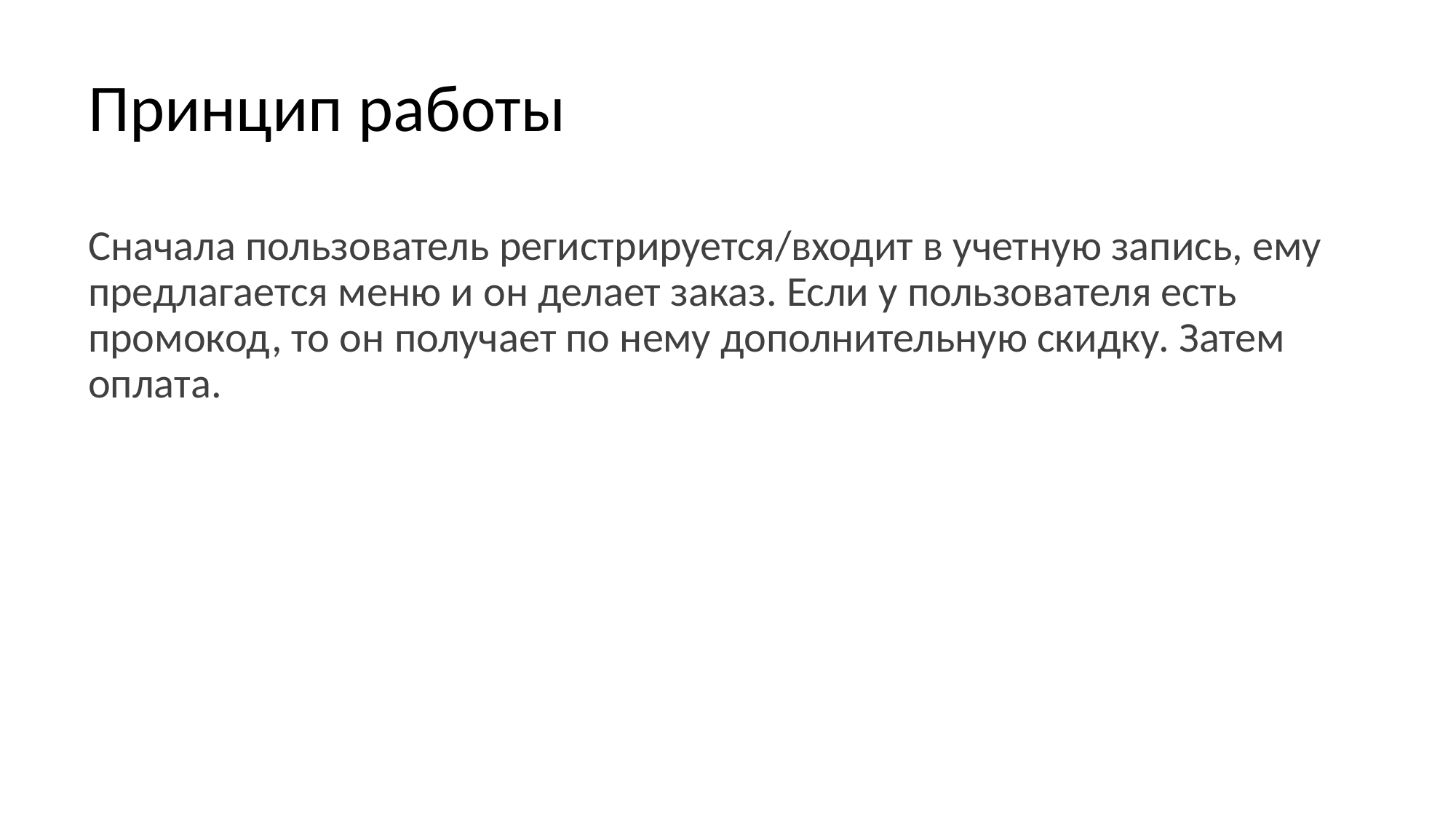

# Принцип работы
Сначала пользователь регистрируется/входит в учетную запись, ему предлагается меню и он делает заказ. Если у пользователя есть промокод, то он получает по нему дополнительную скидку. Затем оплата.